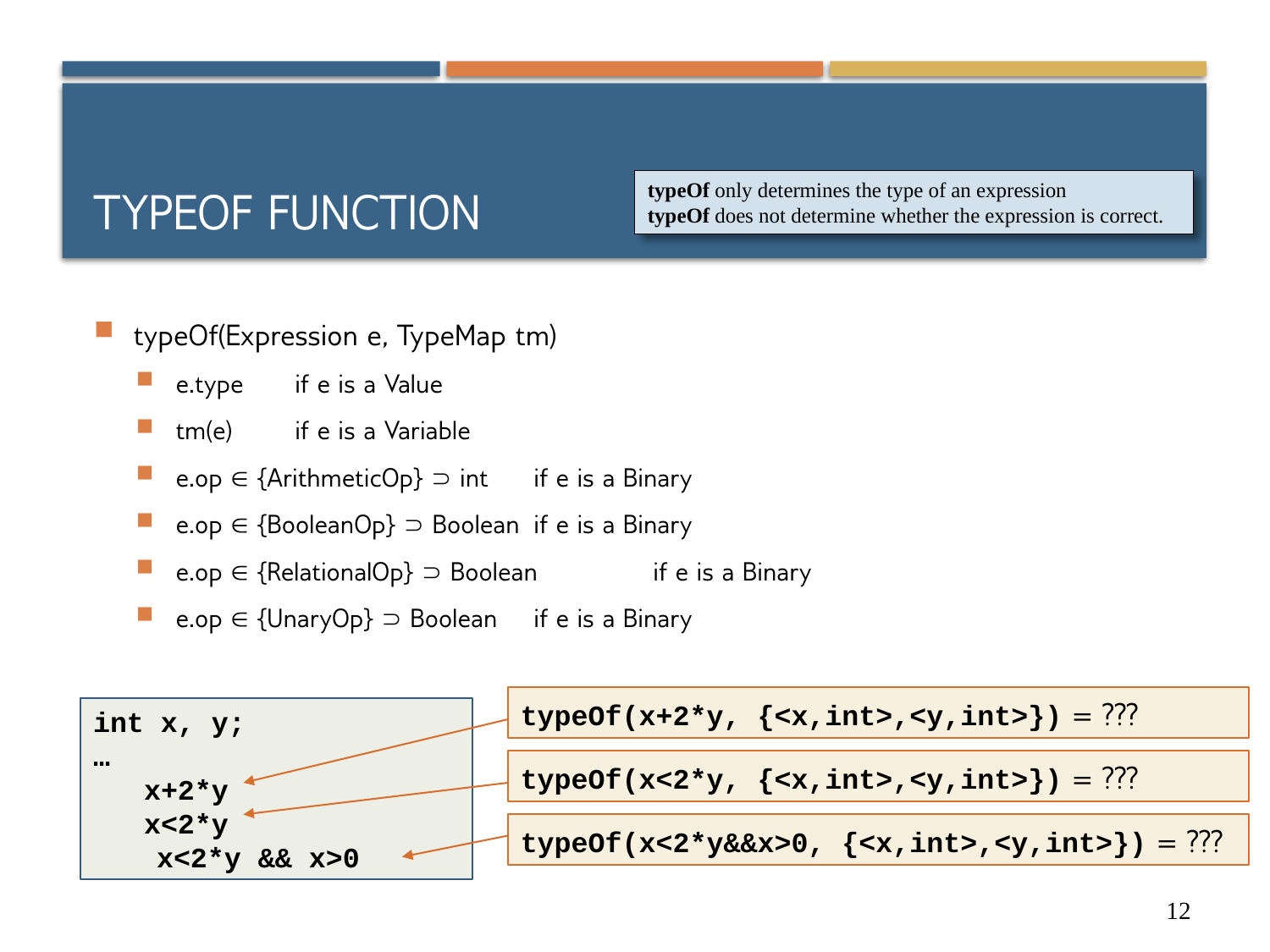

# typeOf function
typeOf only determines the type of an expression
typeOf does not determine whether the expression is correct.
typeOf(Expression e, TypeMap tm)
e.type							if e is a Value
tm(e)							if e is a Variable
e.op ∈ {ArithmeticOp} ⊃ int			if e is a Binary
e.op ∈ {BooleanOp} ⊃ Boolean		if e is a Binary
e.op ∈ {RelationalOp} ⊃ Boolean		if e is a Binary
e.op ∈ {UnaryOp} ⊃ Boolean			if e is a Binary

typeOf(x+2*y, {<x,int>,<y,int>}) = ???

int x, y;
…
   x+2*y
   x<2*y
x<2*y && x>0
typeOf(x<2*y, {<x,int>,<y,int>}) = ???

typeOf(x<2*y&&x>0, {<x,int>,<y,int>}) = ???